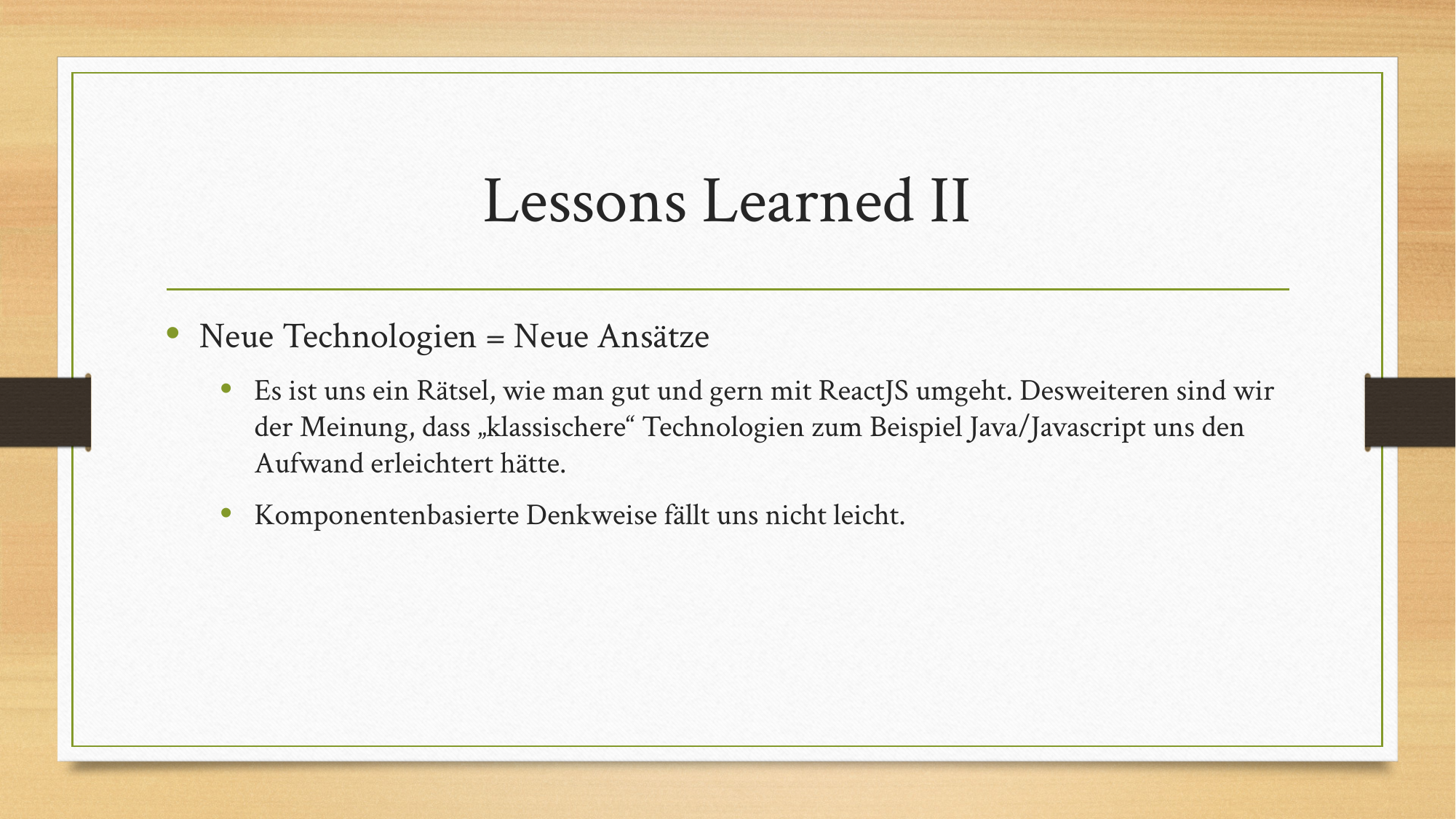

# Lessons Learned II
Neue Technologien = Neue Ansätze
Es ist uns ein Rätsel, wie man gut und gern mit ReactJS umgeht. Desweiteren sind wir der Meinung, dass „klassischere“ Technologien zum Beispiel Java/Javascript uns den Aufwand erleichtert hätte.
Komponentenbasierte Denkweise fällt uns nicht leicht.